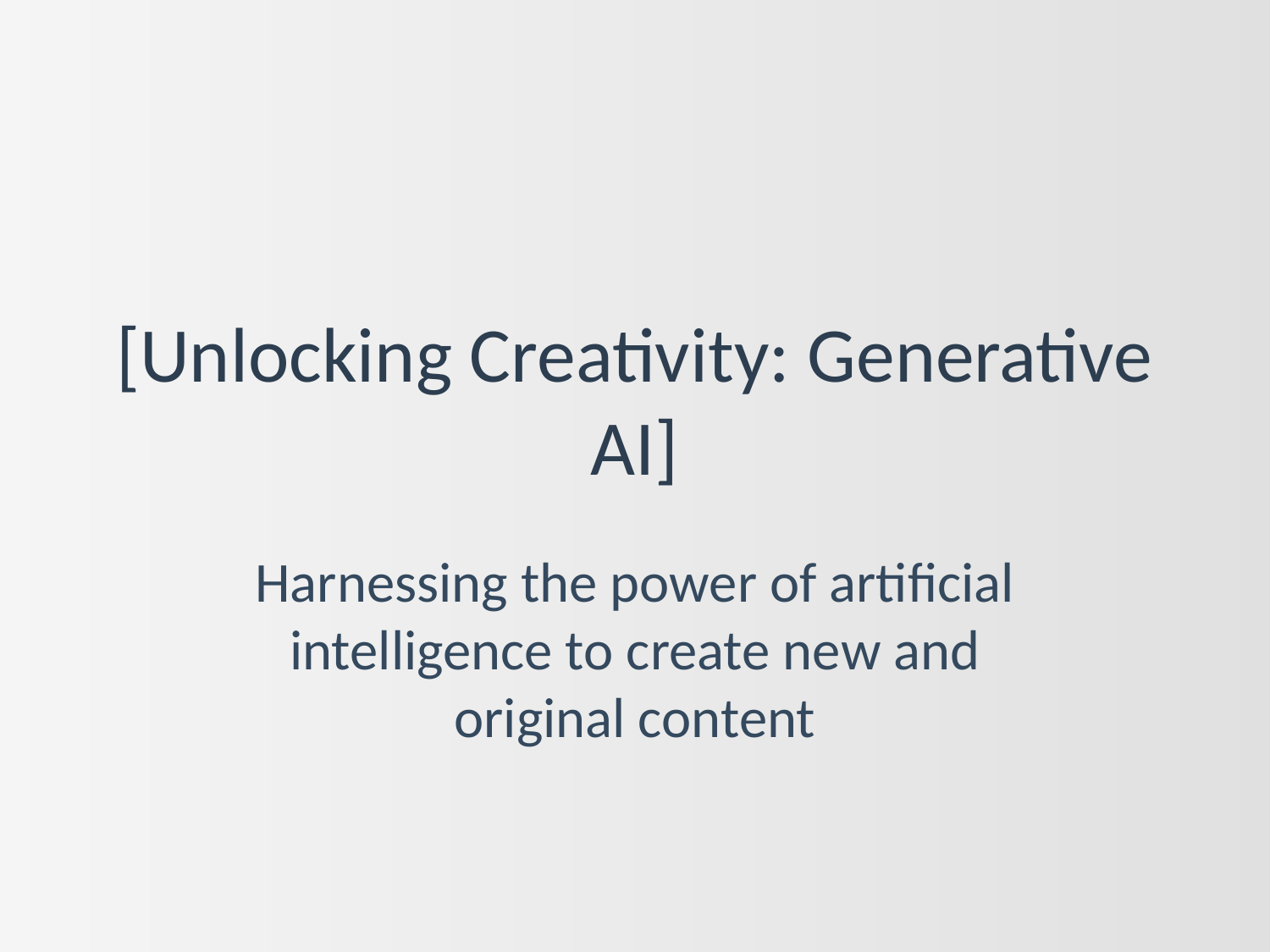

# [Unlocking Creativity: Generative AI]
Harnessing the power of artificial intelligence to create new and original content